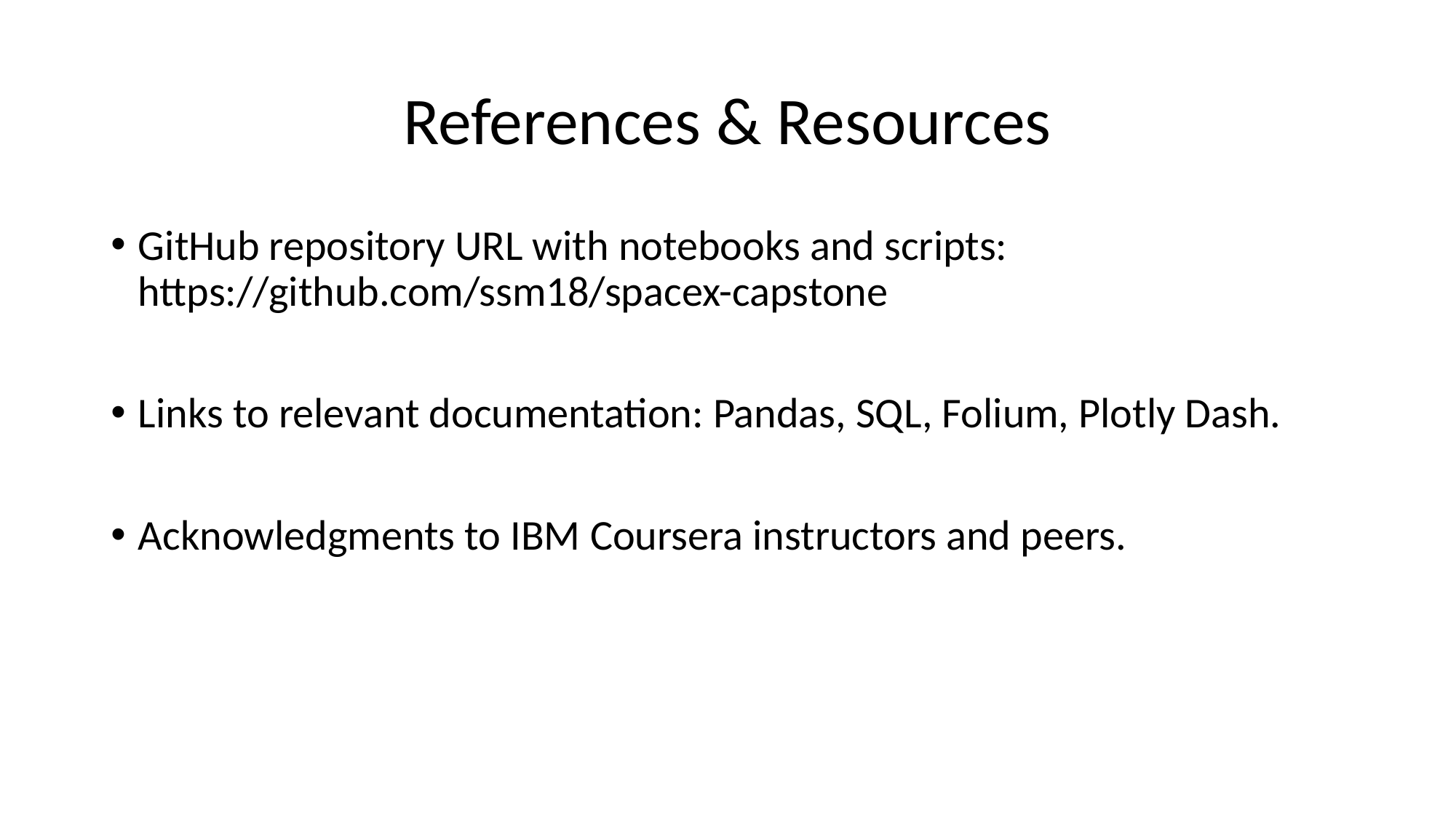

# References & Resources
GitHub repository URL with notebooks and scripts: https://github.com/ssm18/spacex-capstone

Links to relevant documentation: Pandas, SQL, Folium, Plotly Dash.

Acknowledgments to IBM Coursera instructors and peers.